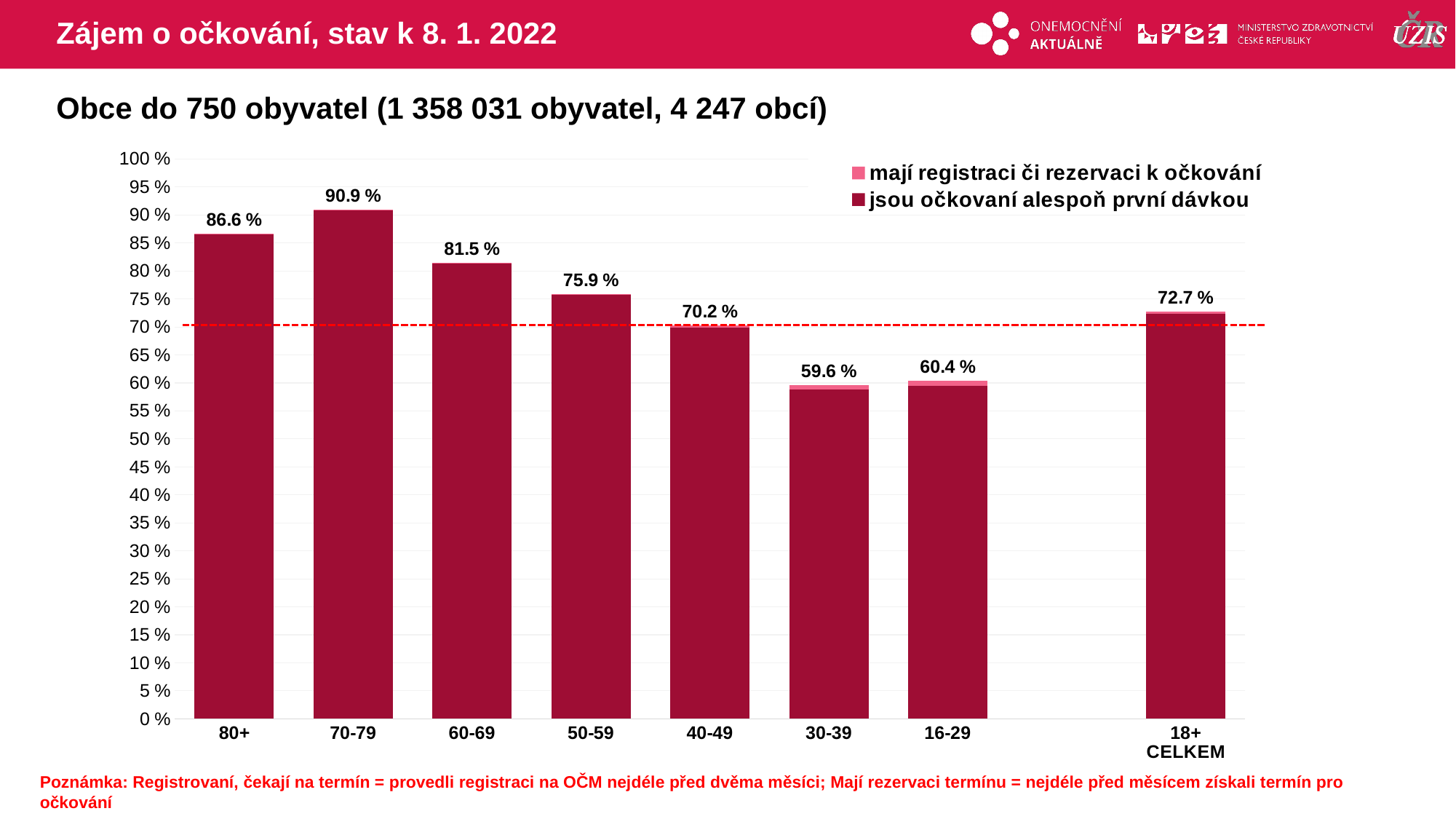

# Zájem o očkování, stav k 8. 1. 2022
Obce do 750 obyvatel (1 358 031 obyvatel, 4 247 obcí)

### Chart

| Category | mají registraci či rezervaci k očkování | jsou očkovaní alespoň první dávkou |
|---|---|---|
| 80+ | 86.59951 | 86.5001267 |
| 70-79 | 90.89225 | 90.7726902 |
| 60-69 | 81.45361 | 81.3205811 |
| 50-59 | 75.88955 | 75.6756912 |
| 40-49 | 70.22602 | 69.8817523 |
| 30-39 | 59.60125 | 58.8929994 |
| 16-29 | 60.43352 | 59.4762415 |
|  | None | None |
| 18+ CELKEM | 72.71676 | 72.3194594 |
Poznámka: Registrovaní, čekají na termín = provedli registraci na OČM nejdéle před dvěma měsíci; Mají rezervaci termínu = nejdéle před měsícem získali termín pro očkování